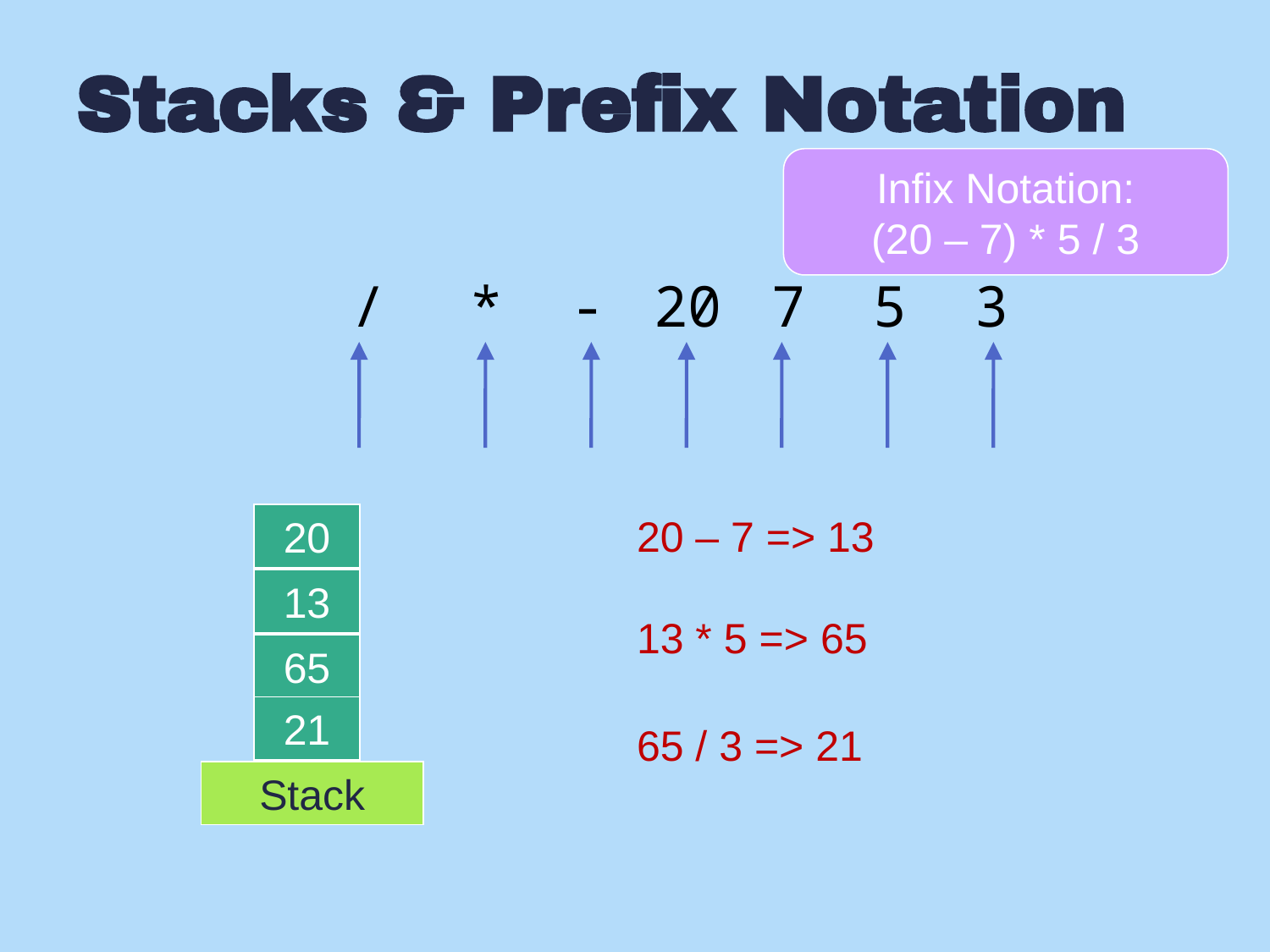

# Stacks & Prefix Notation
Infix Notation:
(20 – 7) * 5 / 3
 /   *  -  20  7  5  3

20 – 7 => 13
20
7
13
13 * 5 => 65
5
65
3
21
65 / 3 => 21
Stack